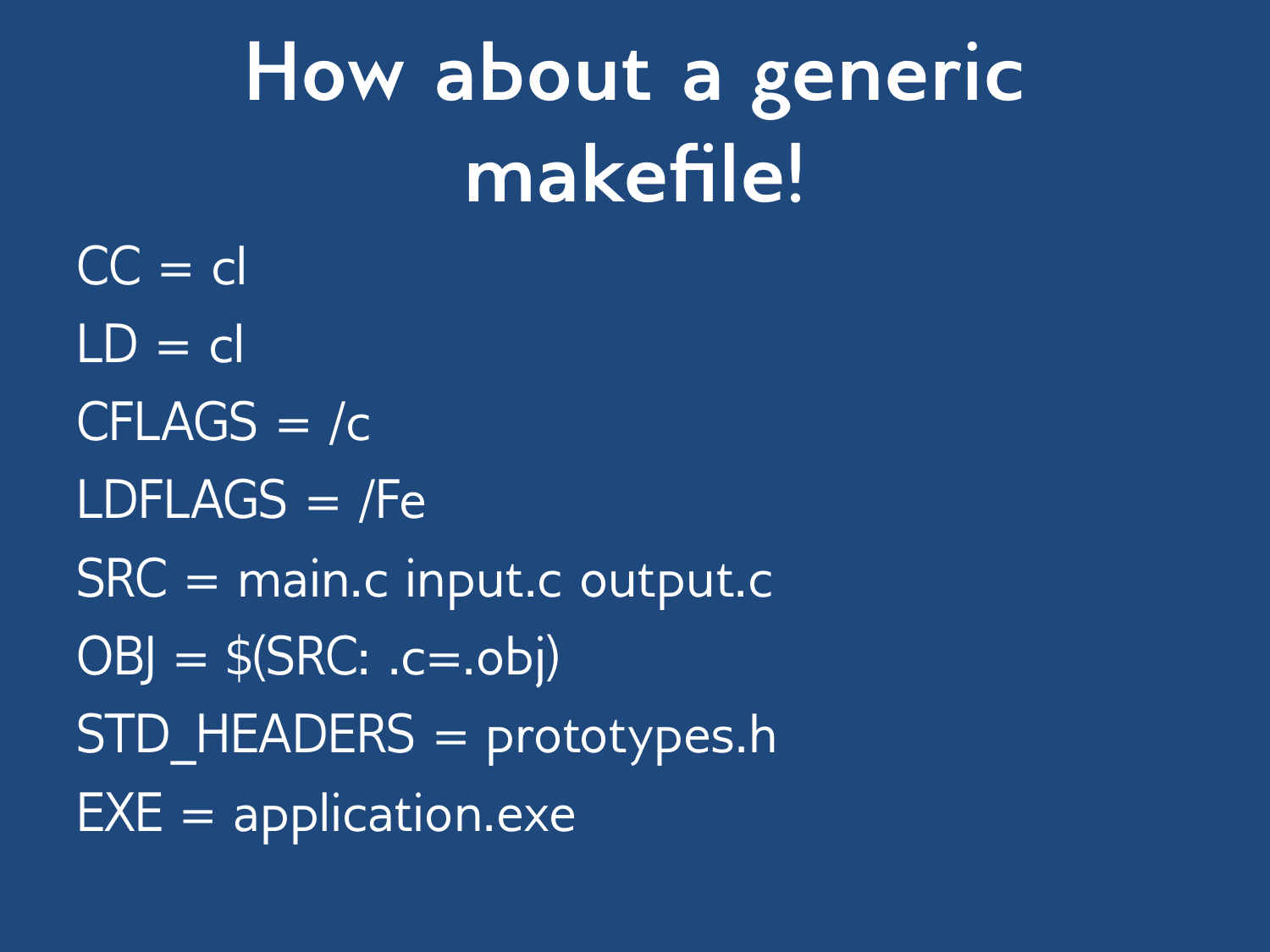

# How about a generic makefile!
CC = cl
LD = cl
CFLAGS = /c
LDFLAGS = /Fe
SRC = main.c input.c output.c
OBJ = $(SRC: .c=.obj)
STD_HEADERS = prototypes.h
EXE = application.exe